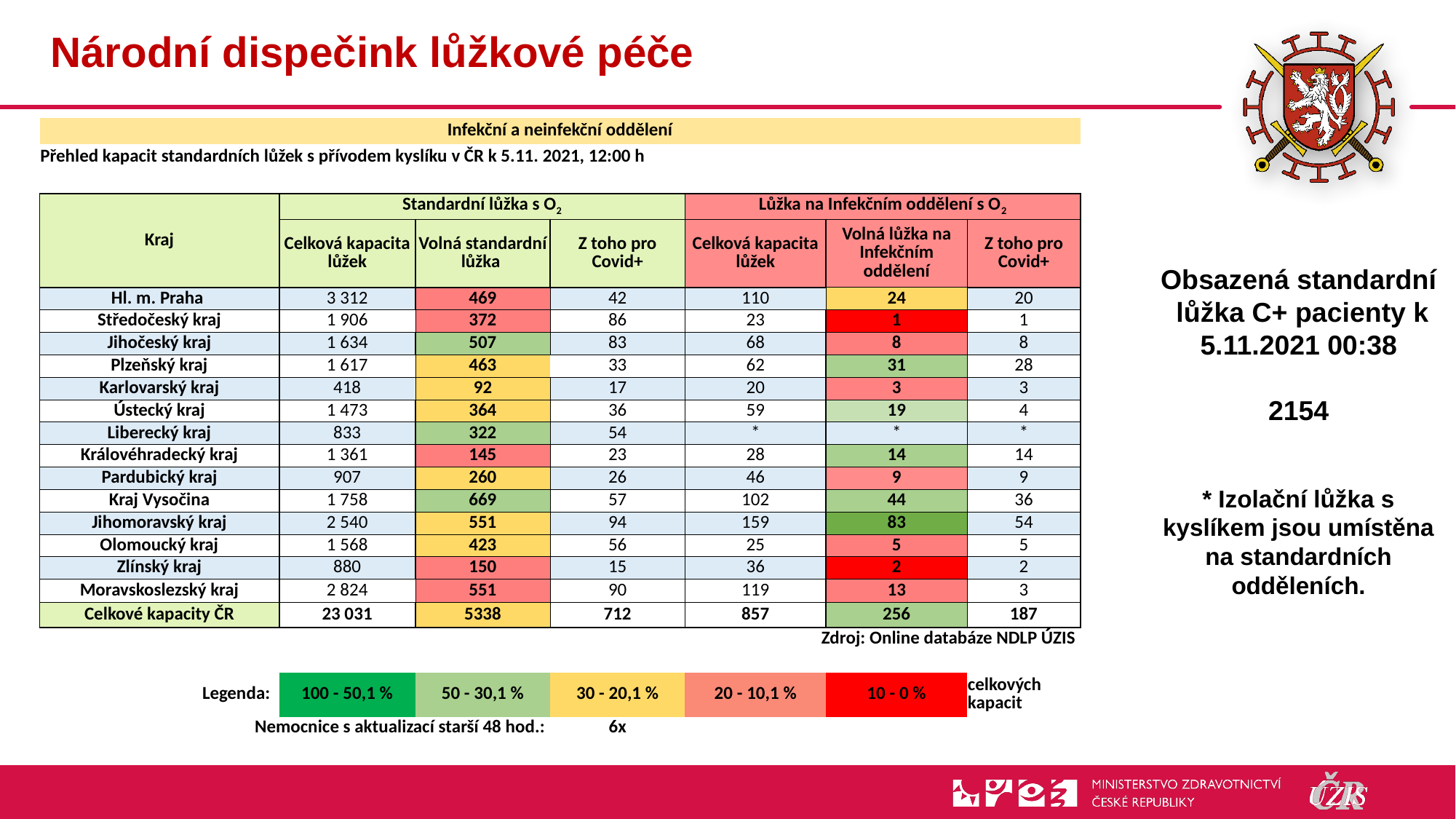

# Národní dispečink lůžkové péče
| Infekční a neinfekční oddělení |  |  |  |  |  |  |
| --- | --- | --- | --- | --- | --- | --- |
| Přehled kapacit standardních lůžek s přívodem kyslíku v ČR k 5.11. 2021, 12:00 h |  |  |  |  |  |  |
|  |  |  |  |  |  |  |
| Kraj | Standardní lůžka s O2 |  |  | Lůžka na Infekčním oddělení s O2 |  |  |
|  | Celková kapacita lůžek | Volná standardní lůžka | Z toho pro Covid+ | Celková kapacita lůžek | Volná lůžka na Infekčním oddělení | Z toho pro Covid+ |
| Hl. m. Praha | 3 312 | 469 | 42 | 110 | 24 | 20 |
| Středočeský kraj | 1 906 | 372 | 86 | 23 | 1 | 1 |
| Jihočeský kraj | 1 634 | 507 | 83 | 68 | 8 | 8 |
| Plzeňský kraj | 1 617 | 463 | 33 | 62 | 31 | 28 |
| Karlovarský kraj | 418 | 92 | 17 | 20 | 3 | 3 |
| Ústecký kraj | 1 473 | 364 | 36 | 59 | 19 | 4 |
| Liberecký kraj | 833 | 322 | 54 | \* | \* | \* |
| Královéhradecký kraj | 1 361 | 145 | 23 | 28 | 14 | 14 |
| Pardubický kraj | 907 | 260 | 26 | 46 | 9 | 9 |
| Kraj Vysočina | 1 758 | 669 | 57 | 102 | 44 | 36 |
| Jihomoravský kraj | 2 540 | 551 | 94 | 159 | 83 | 54 |
| Olomoucký kraj | 1 568 | 423 | 56 | 25 | 5 | 5 |
| Zlínský kraj | 880 | 150 | 15 | 36 | 2 | 2 |
| Moravskoslezský kraj | 2 824 | 551 | 90 | 119 | 13 | 3 |
| Celkové kapacity ČR | 23 031 | 5338 | 712 | 857 | 256 | 187 |
| Zdroj: Online databáze NDLP ÚZIS |  |  |  |  |  |  |
|  |  |  |  |  |  |  |
| Legenda: | 100 - 50,1 % | 50 - 30,1 % | 30 - 20,1 % | 20 - 10,1 % | 10 - 0 % | celkových kapacit |
| Nemocnice s aktualizací starší 48 hod.: |  |  | 6x |  |  |  |
Obsazená standardní
 lůžka C+ pacienty k 5.11.2021 00:38

2154

* Izolační lůžka s kyslíkem jsou umístěna na standardních odděleních.